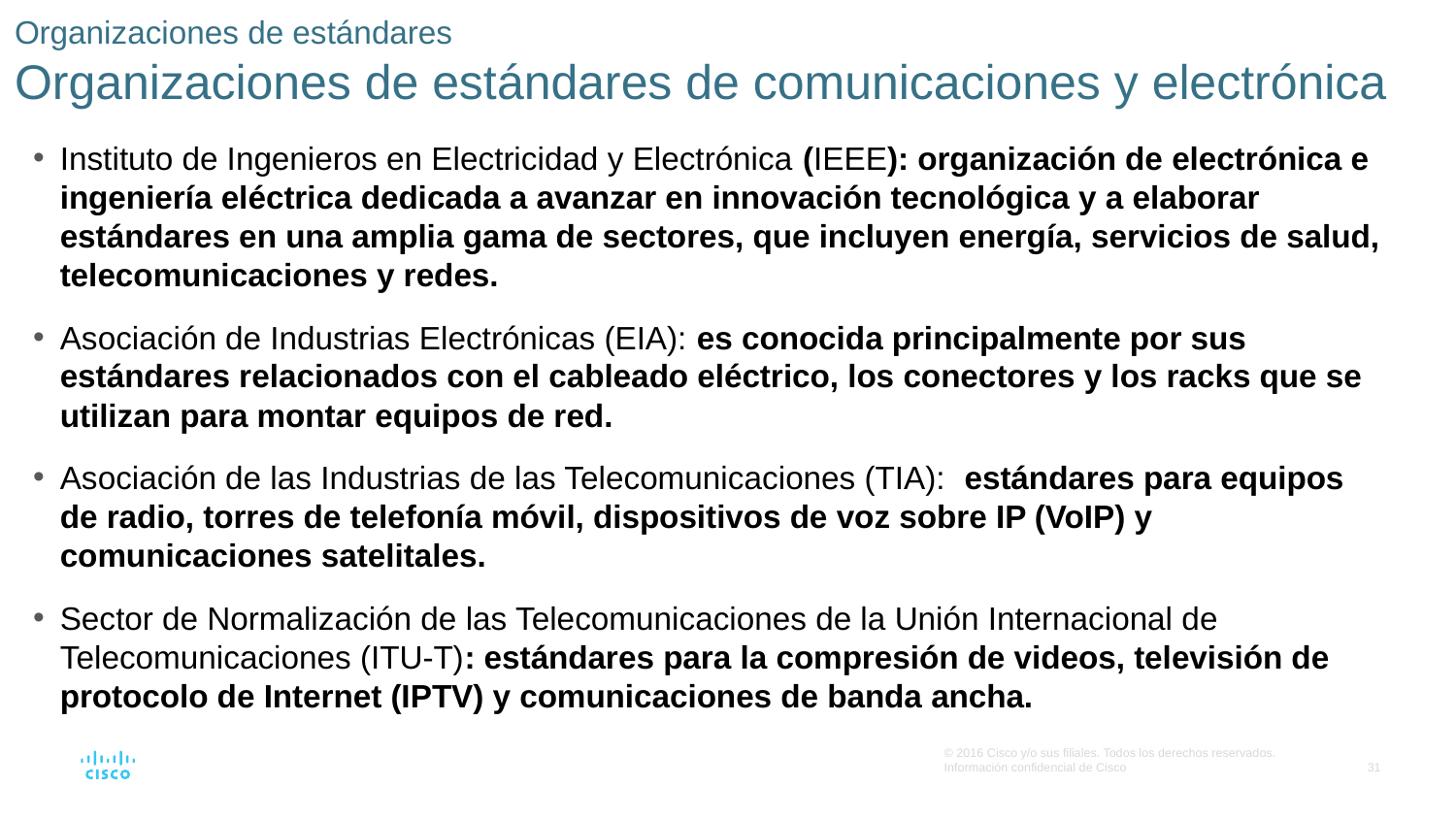

# Organizaciones de estándares Organizaciones de estándares de comunicaciones y electrónica
Instituto de Ingenieros en Electricidad y Electrónica (IEEE): organización de electrónica e ingeniería eléctrica dedicada a avanzar en innovación tecnológica y a elaborar estándares en una amplia gama de sectores, que incluyen energía, servicios de salud, telecomunicaciones y redes.
Asociación de Industrias Electrónicas (EIA): es conocida principalmente por sus estándares relacionados con el cableado eléctrico, los conectores y los racks que se utilizan para montar equipos de red.
Asociación de las Industrias de las Telecomunicaciones (TIA):  estándares para equipos de radio, torres de telefonía móvil, dispositivos de voz sobre IP (VoIP) y comunicaciones satelitales.
Sector de Normalización de las Telecomunicaciones de la Unión Internacional de Telecomunicaciones (ITU-T): estándares para la compresión de videos, televisión de protocolo de Internet (IPTV) y comunicaciones de banda ancha.